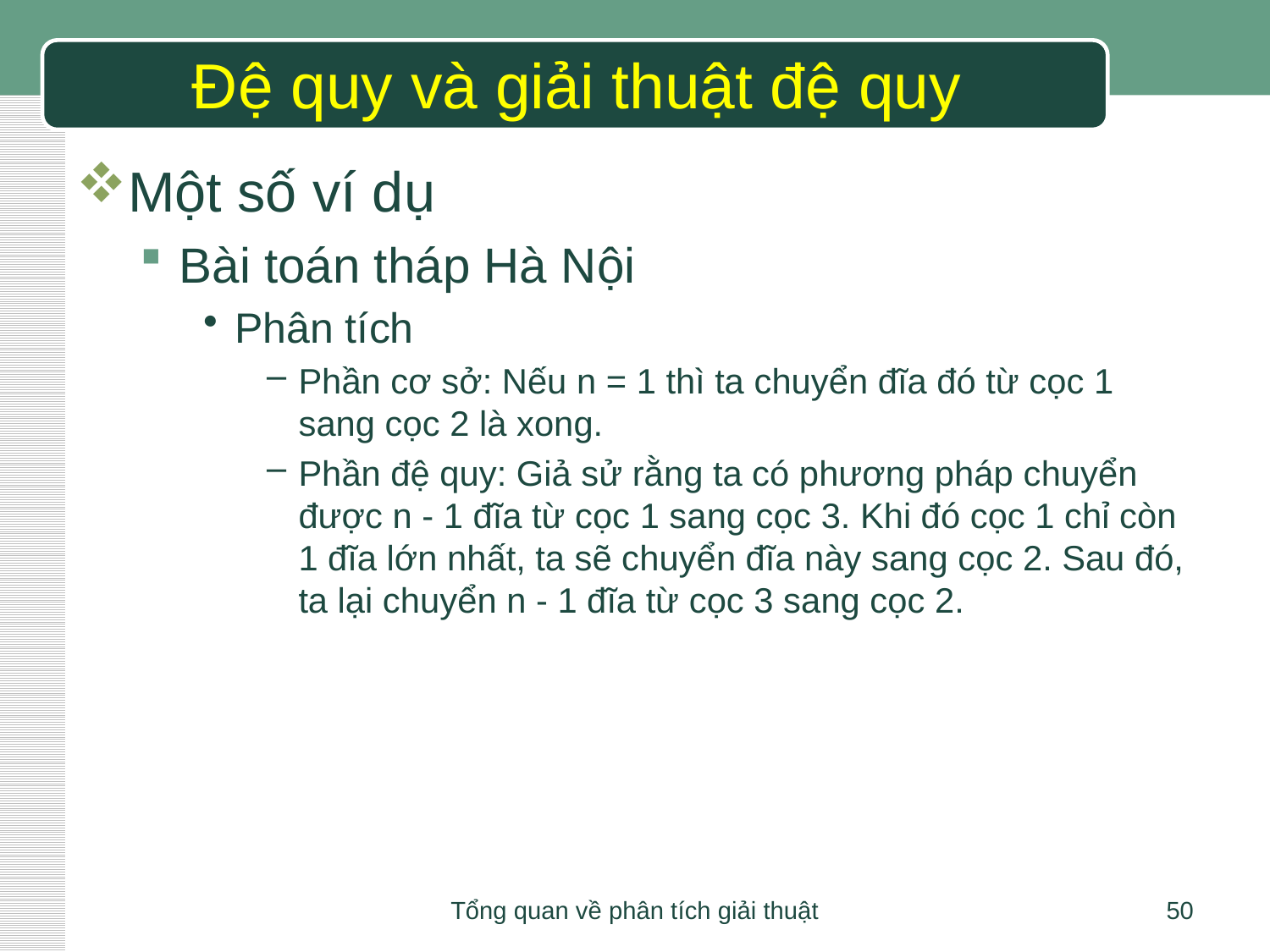

# Đệ quy và giải thuật đệ quy
Một số ví dụ
Bài toán tháp Hà Nội
Phân tích
Phần cơ sở: Nếu n = 1 thì ta chuyển đĩa đó từ cọc 1 sang cọc 2 là xong.
Phần đệ quy: Giả sử rằng ta có phương pháp chuyển được n - 1 đĩa từ cọc 1 sang cọc 3. Khi đó cọc 1 chỉ còn 1 đĩa lớn nhất, ta sẽ chuyển đĩa này sang cọc 2. Sau đó, ta lại chuyển n - 1 đĩa từ cọc 3 sang cọc 2.
Tổng quan về phân tích giải thuật
50